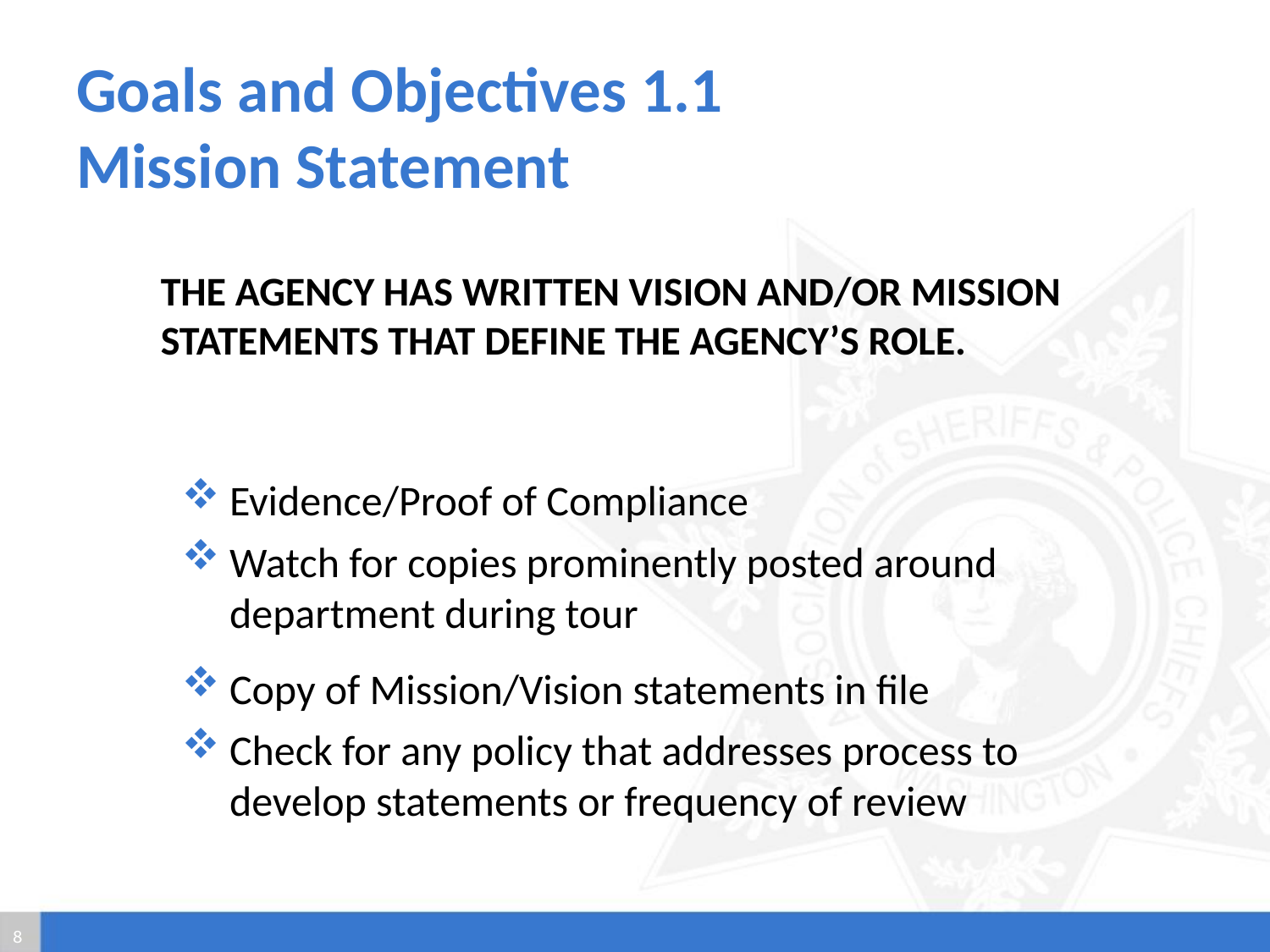

# Goals and Objectives 1.1 Mission Statement
The agency has written vision and/or mission statements that define the agency’s role.

Evidence/Proof of Compliance
Watch for copies prominently posted around department during tour
Copy of Mission/Vision statements in file
Check for any policy that addresses process to develop statements or frequency of review
8